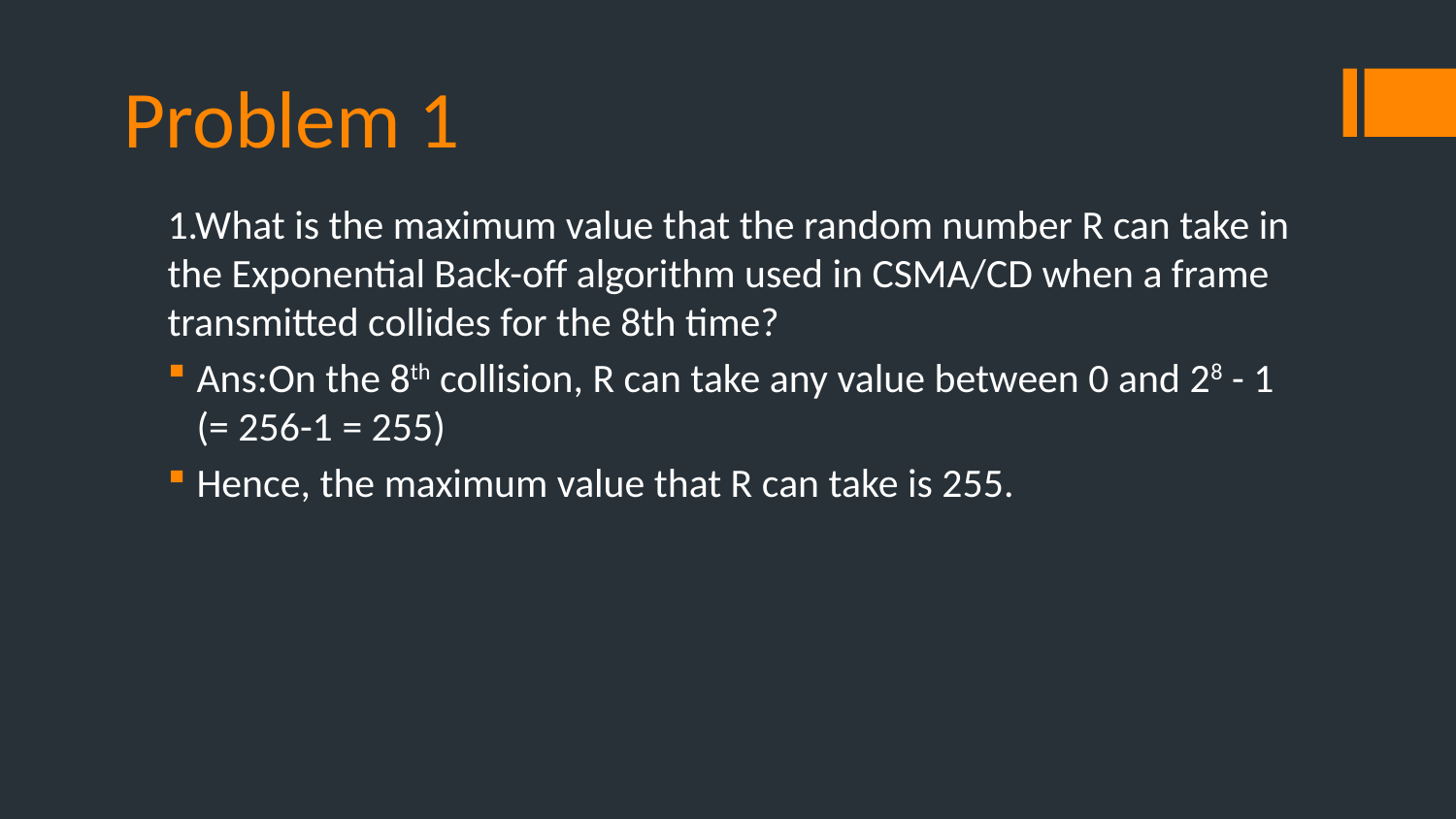

# Problem 1
1.What is the maximum value that the random number R can take in the Exponential Back-off algorithm used in CSMA/CD when a frame transmitted collides for the 8th time?
Ans:On the 8th collision, R can take any value between 0 and 28 - 1 (= 256-1 = 255)
Hence, the maximum value that R can take is 255.